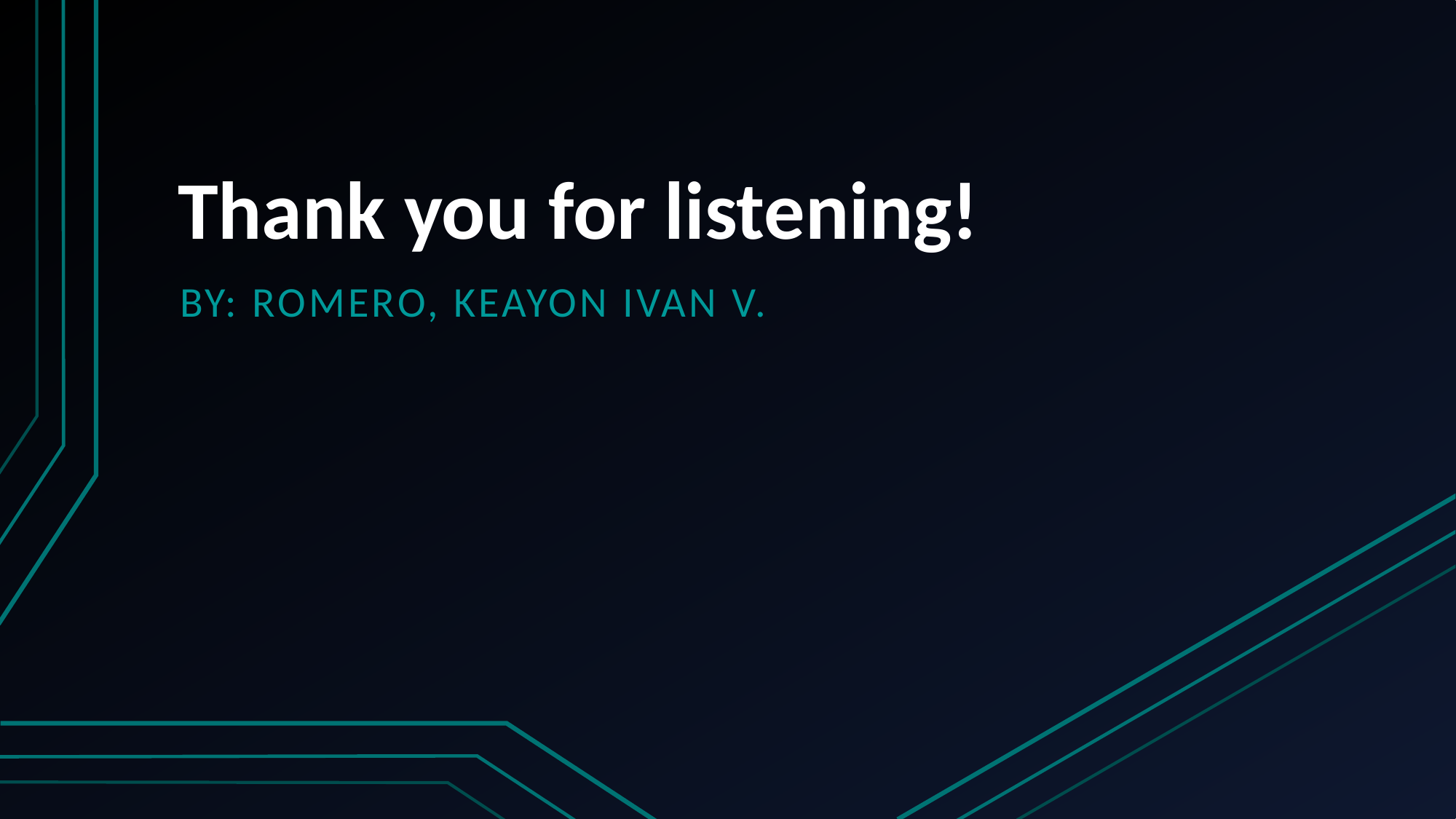

# Thank you for listening!
By: Romero, keayon ivan v.